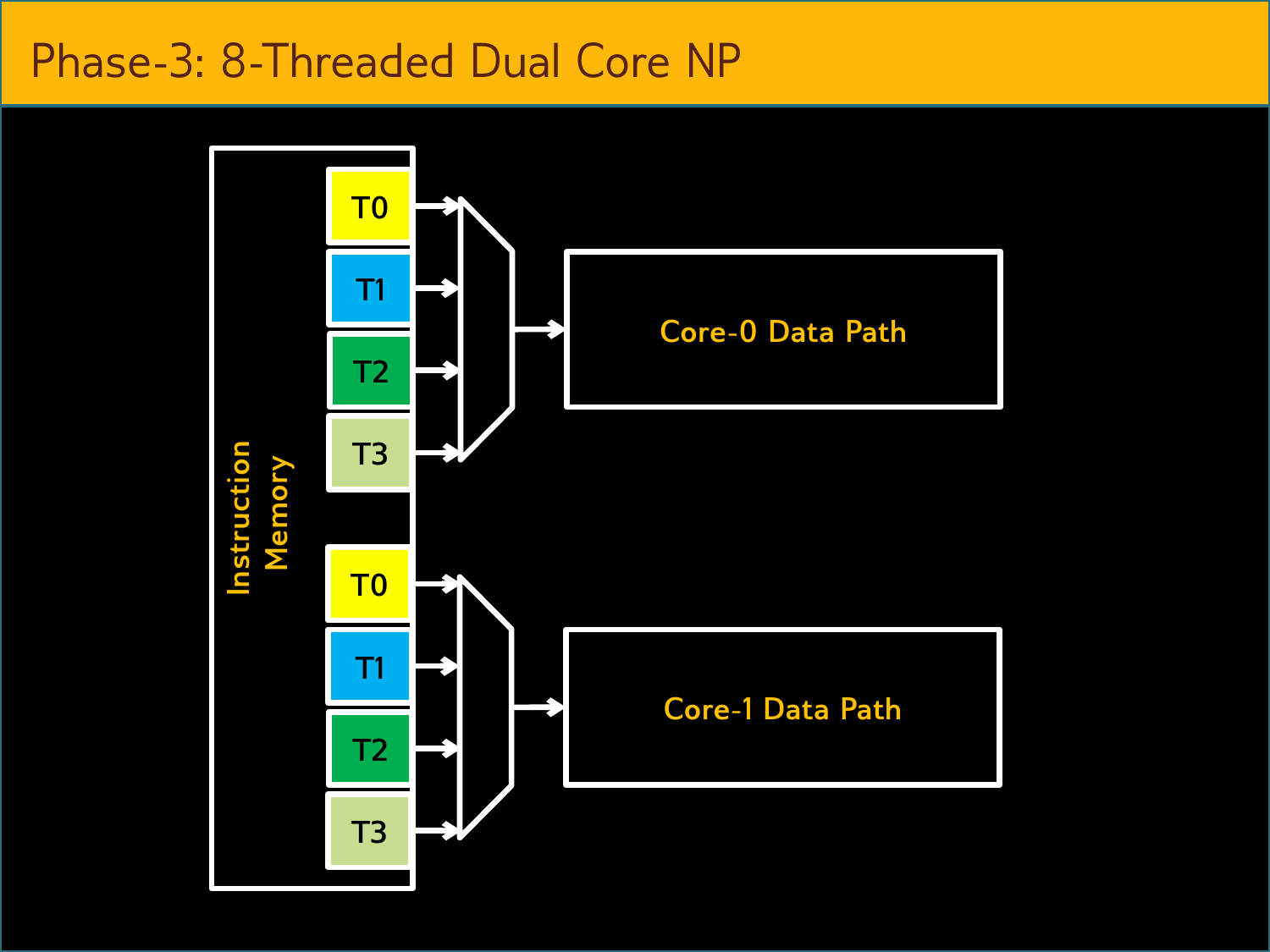

# Phase-3: 8-Threaded Dual Core NP
Instruction
 Memory
T0
T1
Core-0 Data Path

T2
T3
T0
T1
Core-1 Data Path

T2
T3